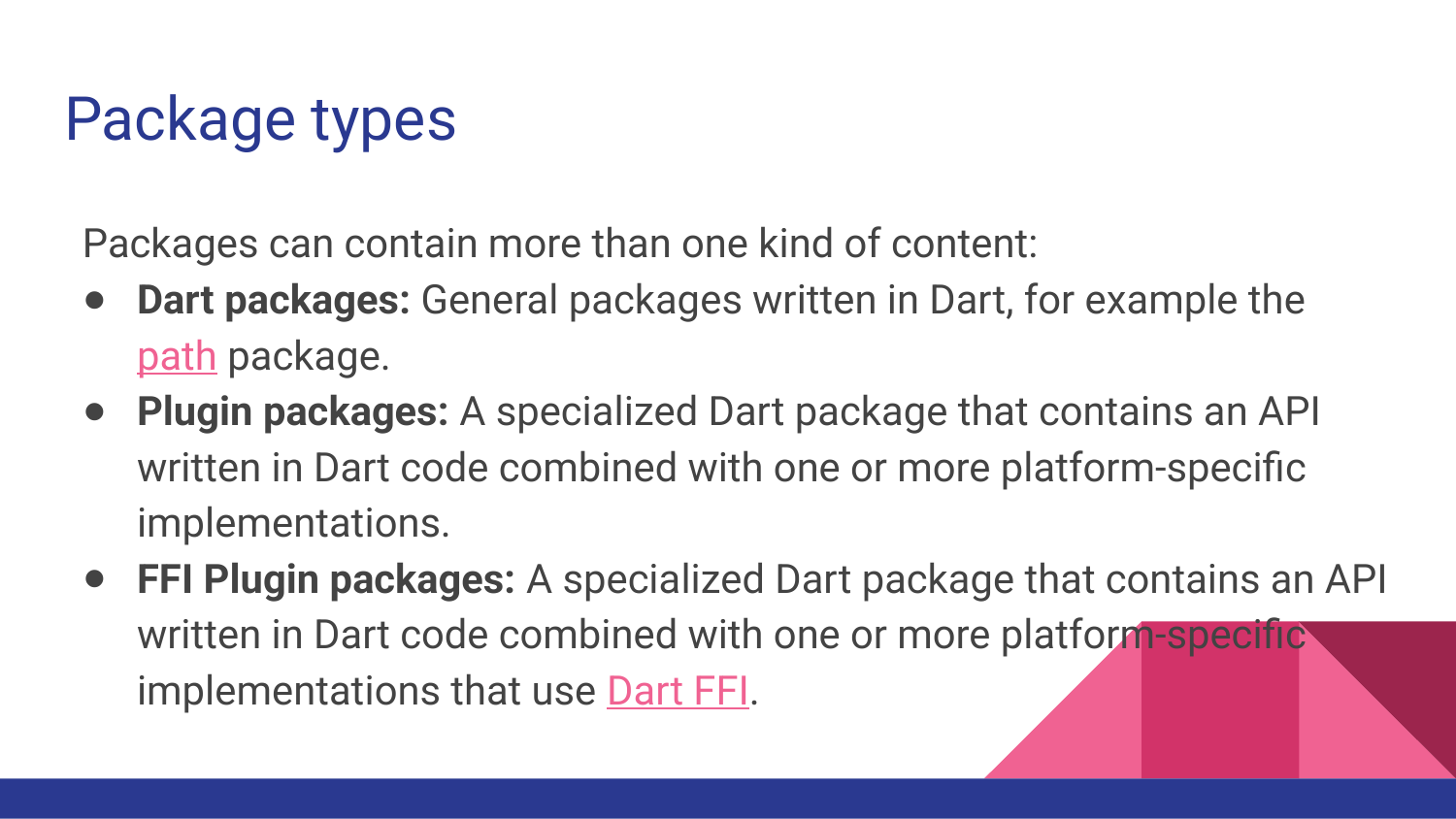

# Package types
Packages can contain more than one kind of content:
Dart packages: General packages written in Dart, for example the path package.
Plugin packages: A specialized Dart package that contains an API written in Dart code combined with one or more platform-specific implementations.
FFI Plugin packages: A specialized Dart package that contains an API written in Dart code combined with one or more platform-specific implementations that use Dart FFI.